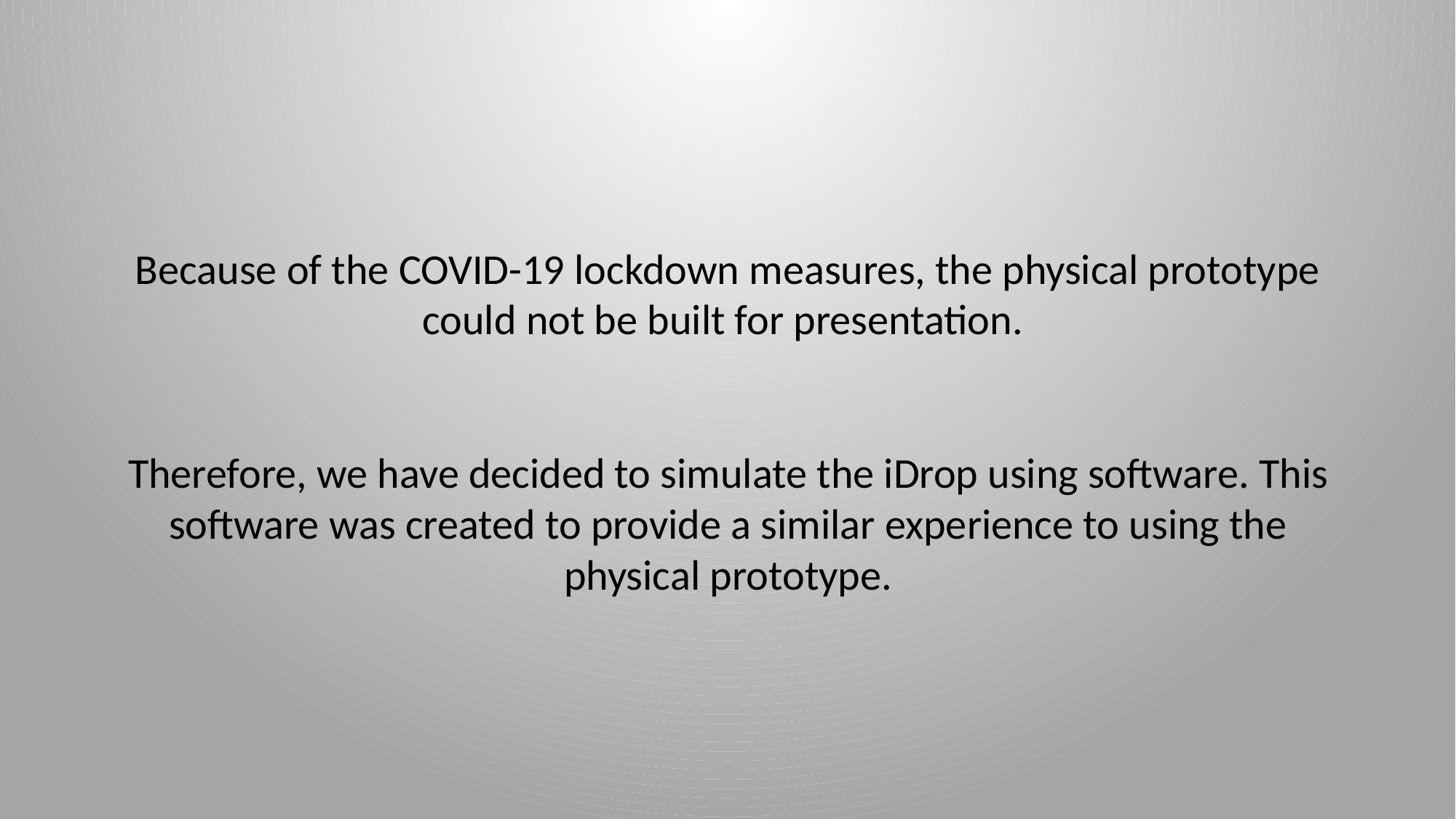

Because of the COVID-19 lockdown measures, the physical prototype could not be built for presentation.

Therefore, we have decided to simulate the iDrop using software. This software was created to provide a similar experience to using the physical prototype.